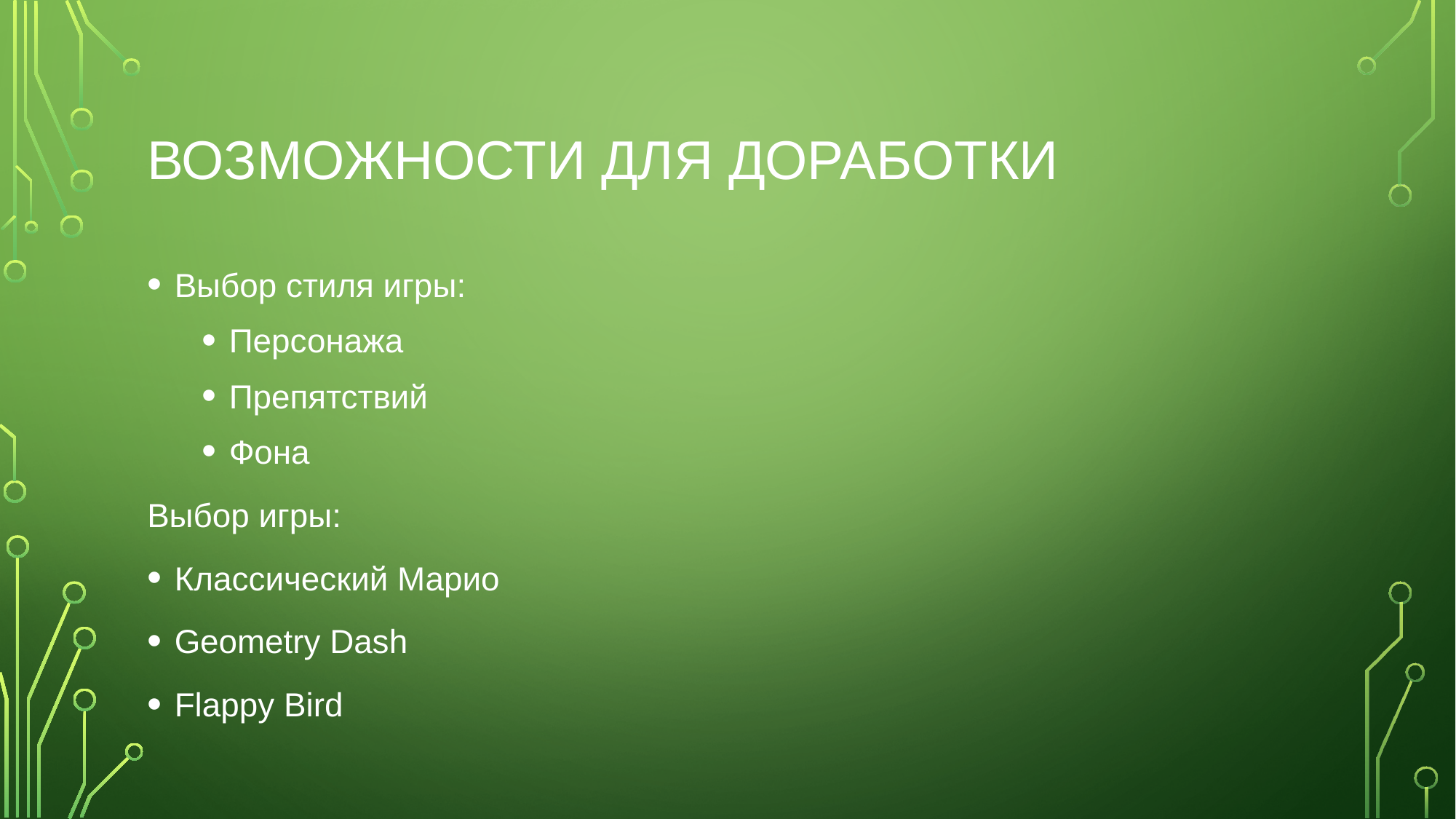

# Возможности для доработки
Выбор стиля игры:
Персонажа
Препятствий
Фона
Выбор игры:
Классический Марио
Geometry Dash
Flappy Bird